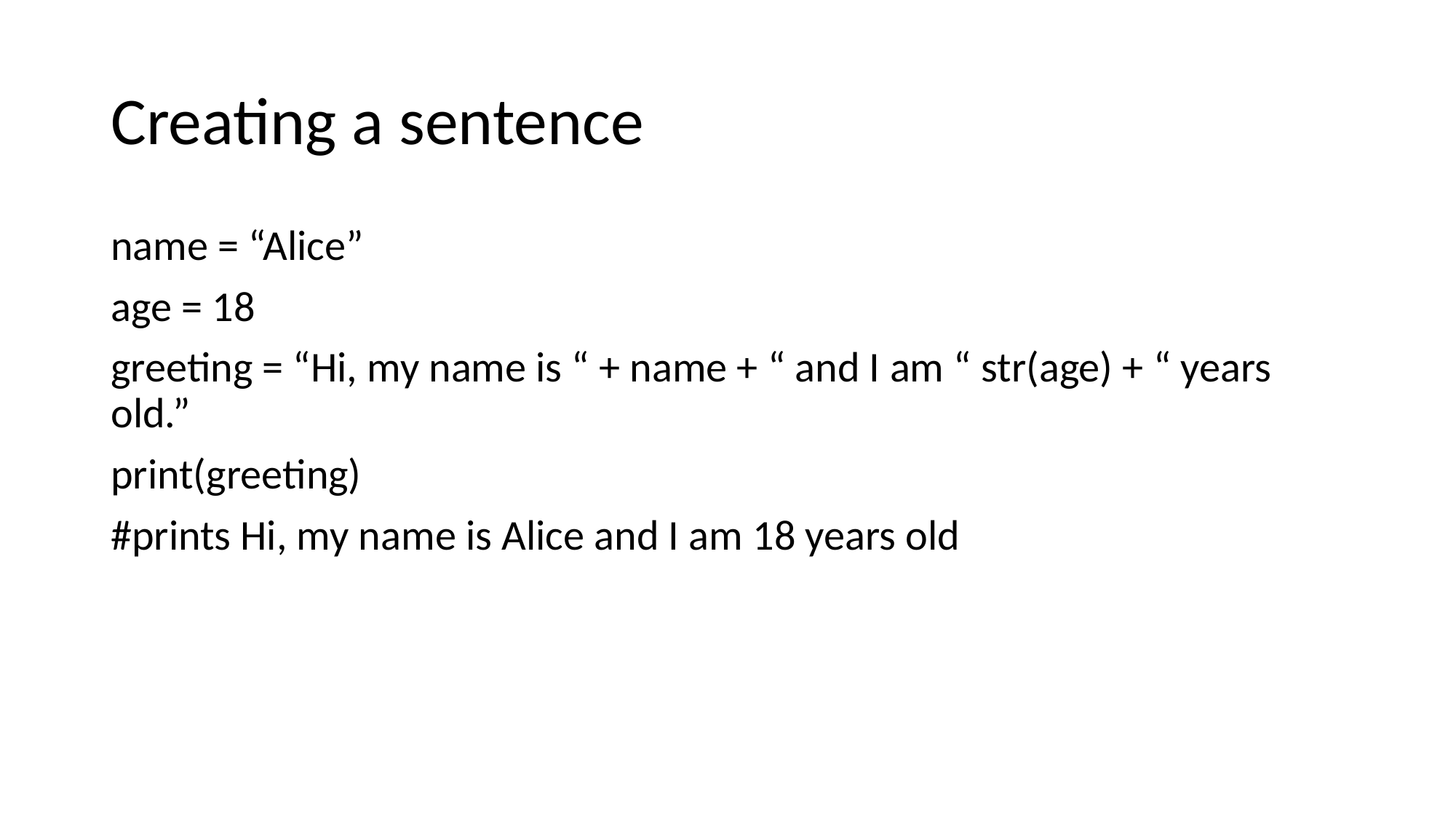

# Creating a sentence
name = “Alice”
age = 18
greeting = “Hi, my name is “ + name + “ and I am “ str(age) + “ years old.”
print(greeting)
#prints Hi, my name is Alice and I am 18 years old